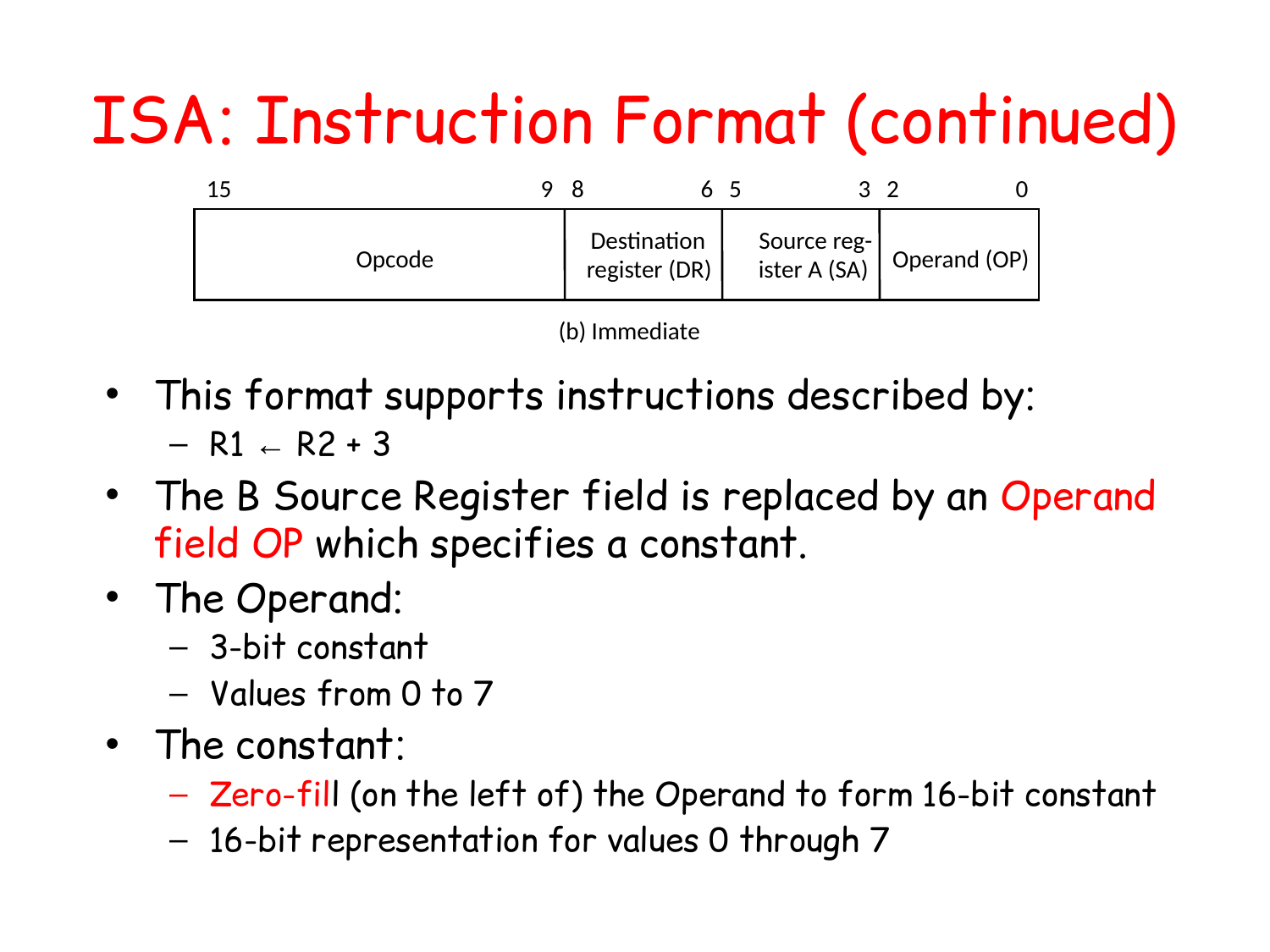

# ISA: Instruction Format (continued)
15
9
8
6
5
3
2
0

Destination
Source reg-
Opcode
Operand (OP)
register (DR)
ister A (SA)
(b) Immediate
This format supports instructions described by:
R1 ← R2 + 3
The B Source Register field is replaced by an Operand field OP which specifies a constant.
The Operand:
3-bit constant
Values from 0 to 7
The constant:
Zero-fill (on the left of) the Operand to form 16-bit constant
16-bit representation for values 0 through 7